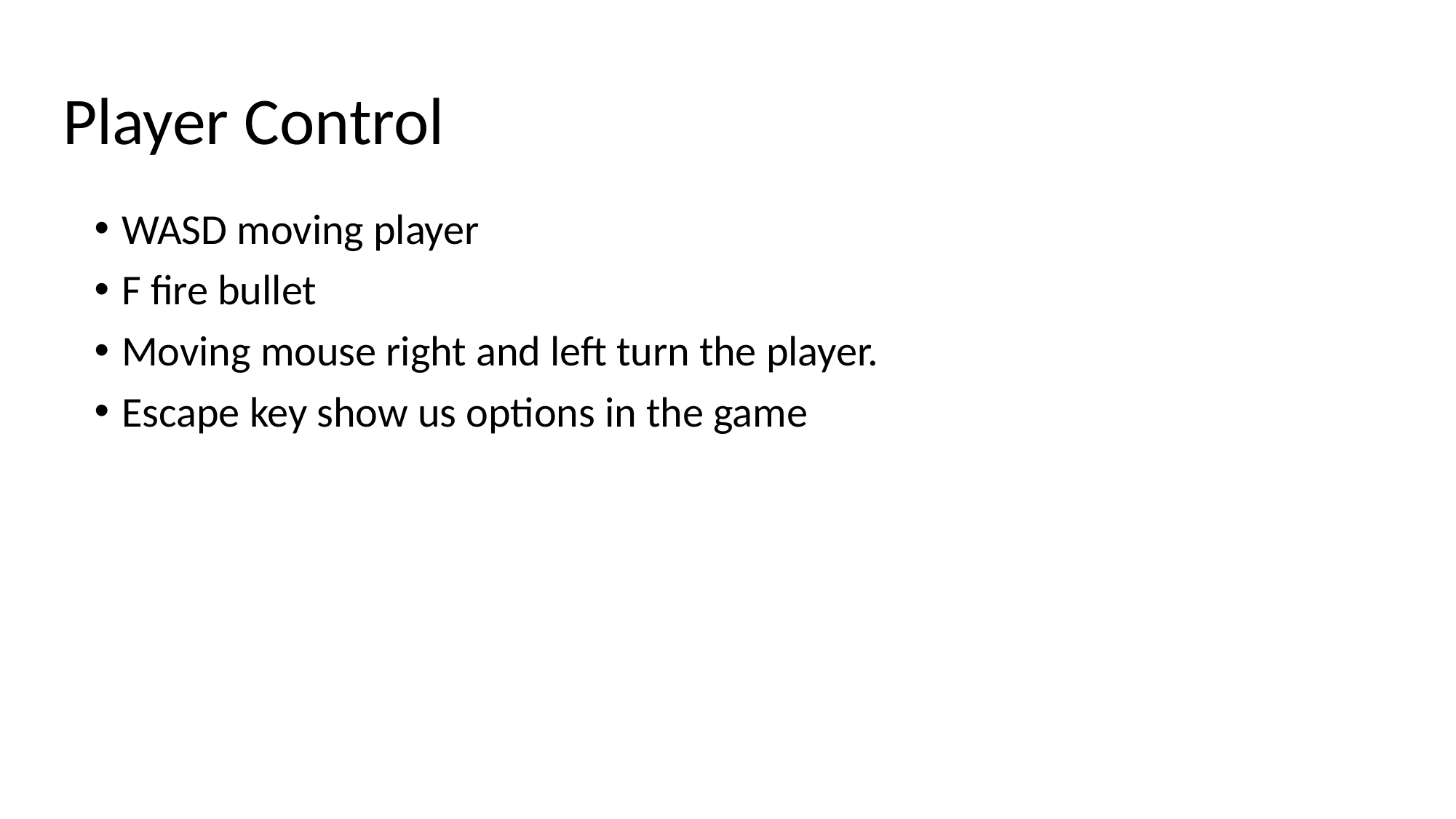

# Player Control
WASD moving player
F fire bullet
Moving mouse right and left turn the player.
Escape key show us options in the game